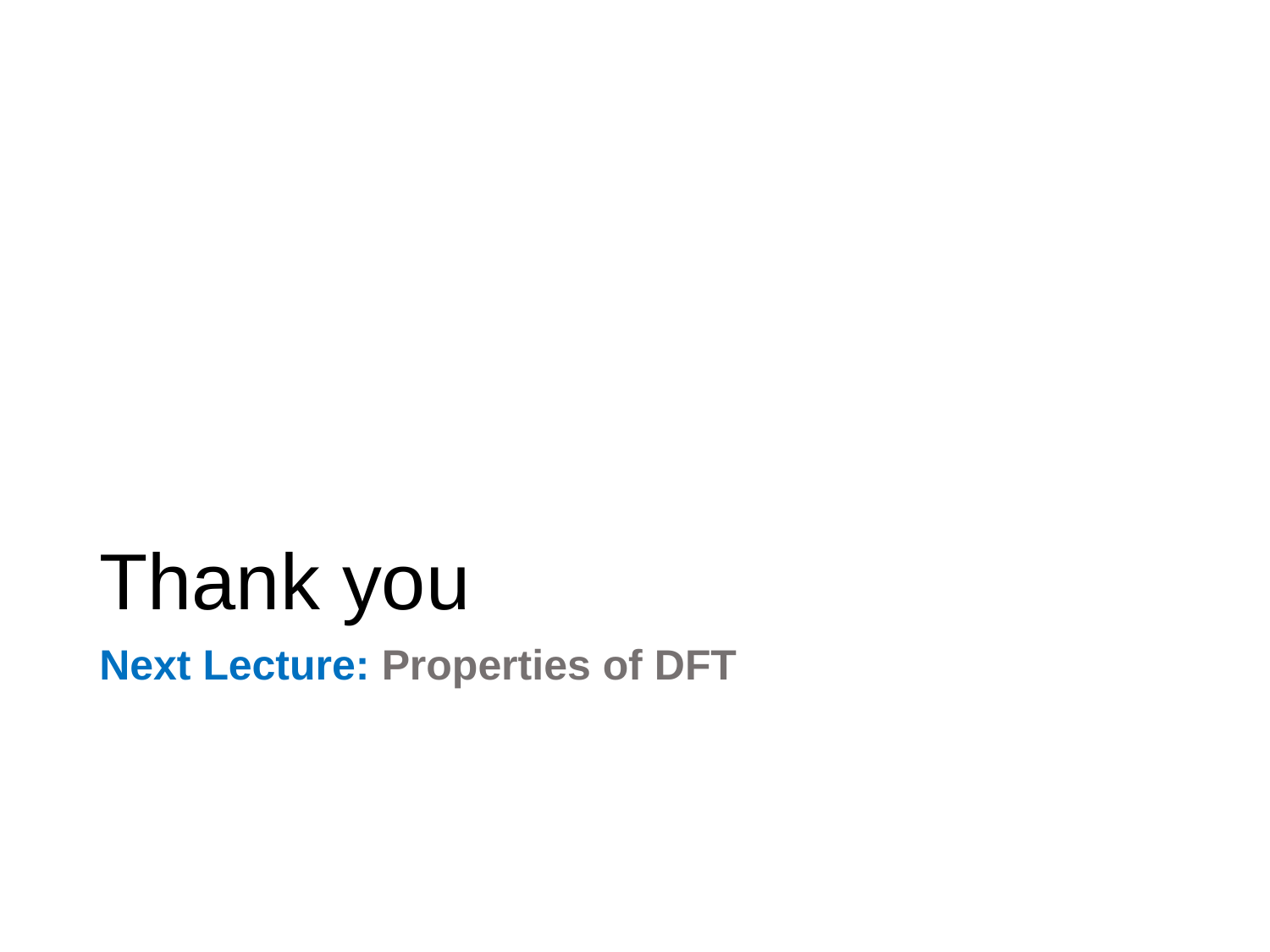

# Thank you
Next Lecture: Properties of DFT